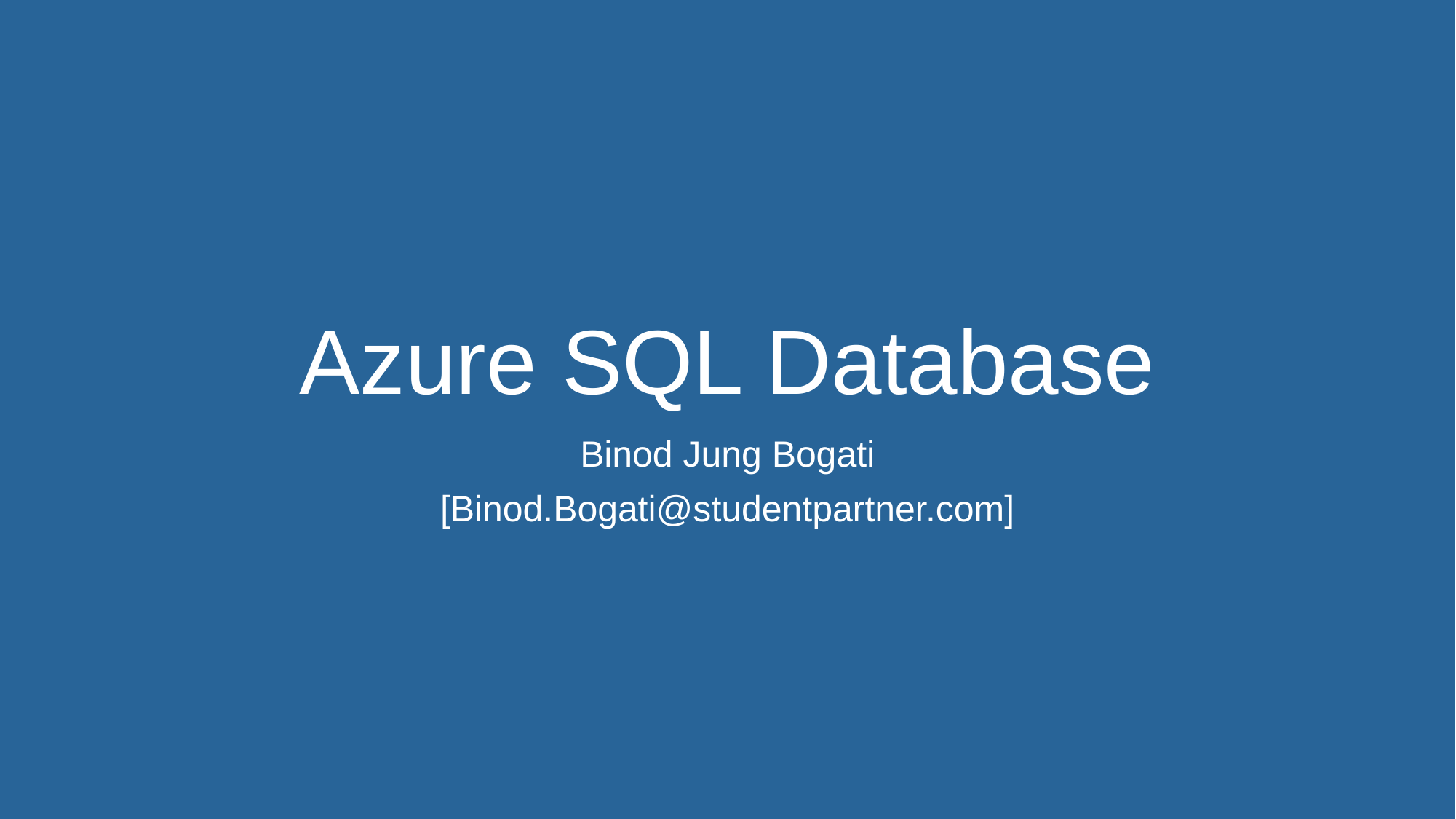

# Azure SQL Database
Binod Jung Bogati
[Binod.Bogati@studentpartner.com]